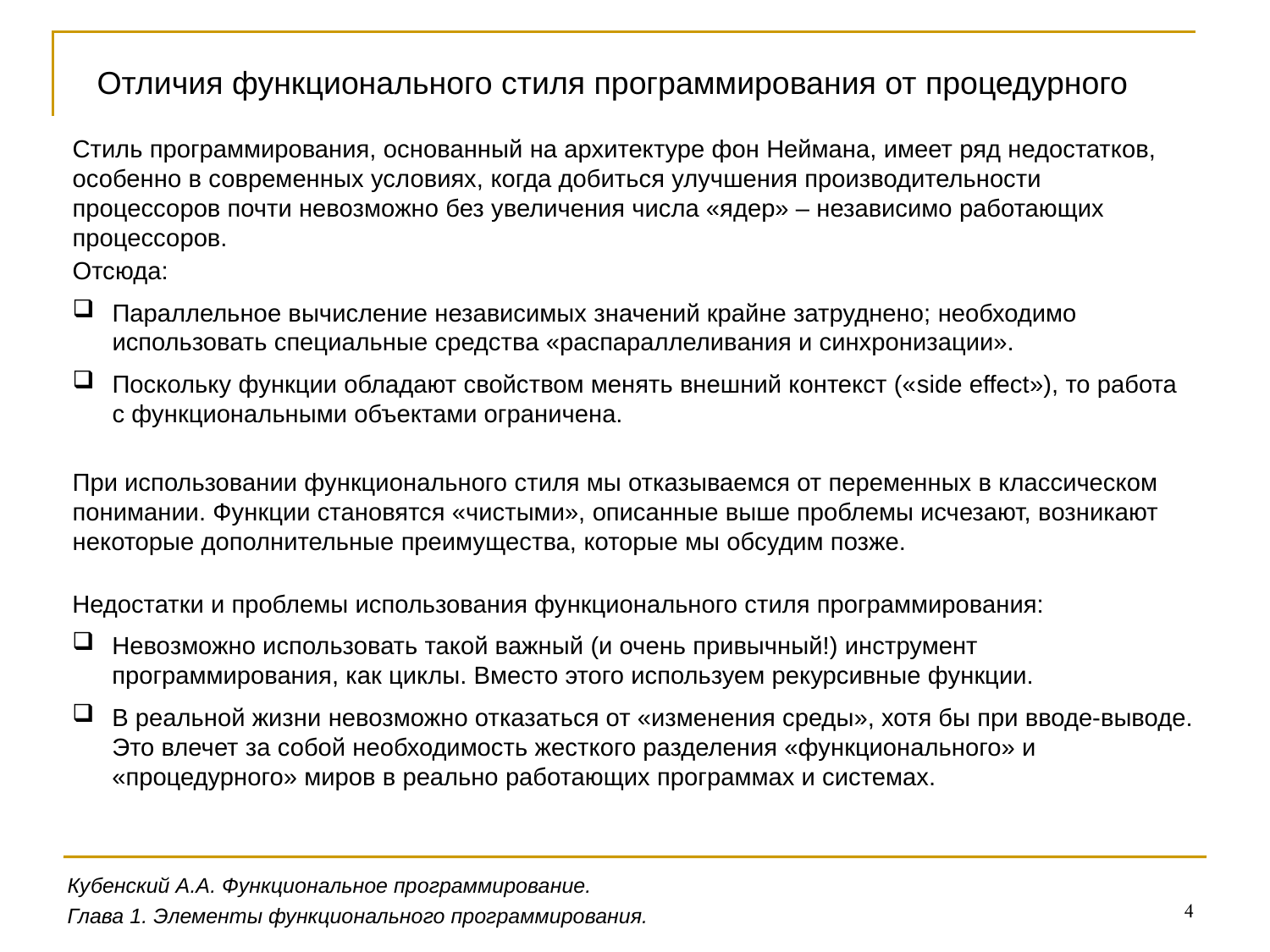

Отличия функционального стиля программирования от процедурного
Стиль программирования, основанный на архитектуре фон Неймана, имеет ряд недостатков, особенно в современных условиях, когда добиться улучшения производительности процессоров почти невозможно без увеличения числа «ядер» – независимо работающих процессоров.
Отсюда:
Параллельное вычисление независимых значений крайне затруднено; необходимо использовать специальные средства «распараллеливания и синхронизации».
Поскольку функции обладают свойством менять внешний контекст («side effect»), то работа с функциональными объектами ограничена.
При использовании функционального стиля мы отказываемся от переменных в классическом понимании. Функции становятся «чистыми», описанные выше проблемы исчезают, возникают некоторые дополнительные преимущества, которые мы обсудим позже.
Недостатки и проблемы использования функционального стиля программирования:
Невозможно использовать такой важный (и очень привычный!) инструмент программирования, как циклы. Вместо этого используем рекурсивные функции.
В реальной жизни невозможно отказаться от «изменения среды», хотя бы при вводе-выводе. Это влечет за собой необходимость жесткого разделения «функционального» и «процедурного» миров в реально работающих программах и системах.
Кубенский А.А. Функциональное программирование.
4
Глава 1. Элементы функционального программирования.